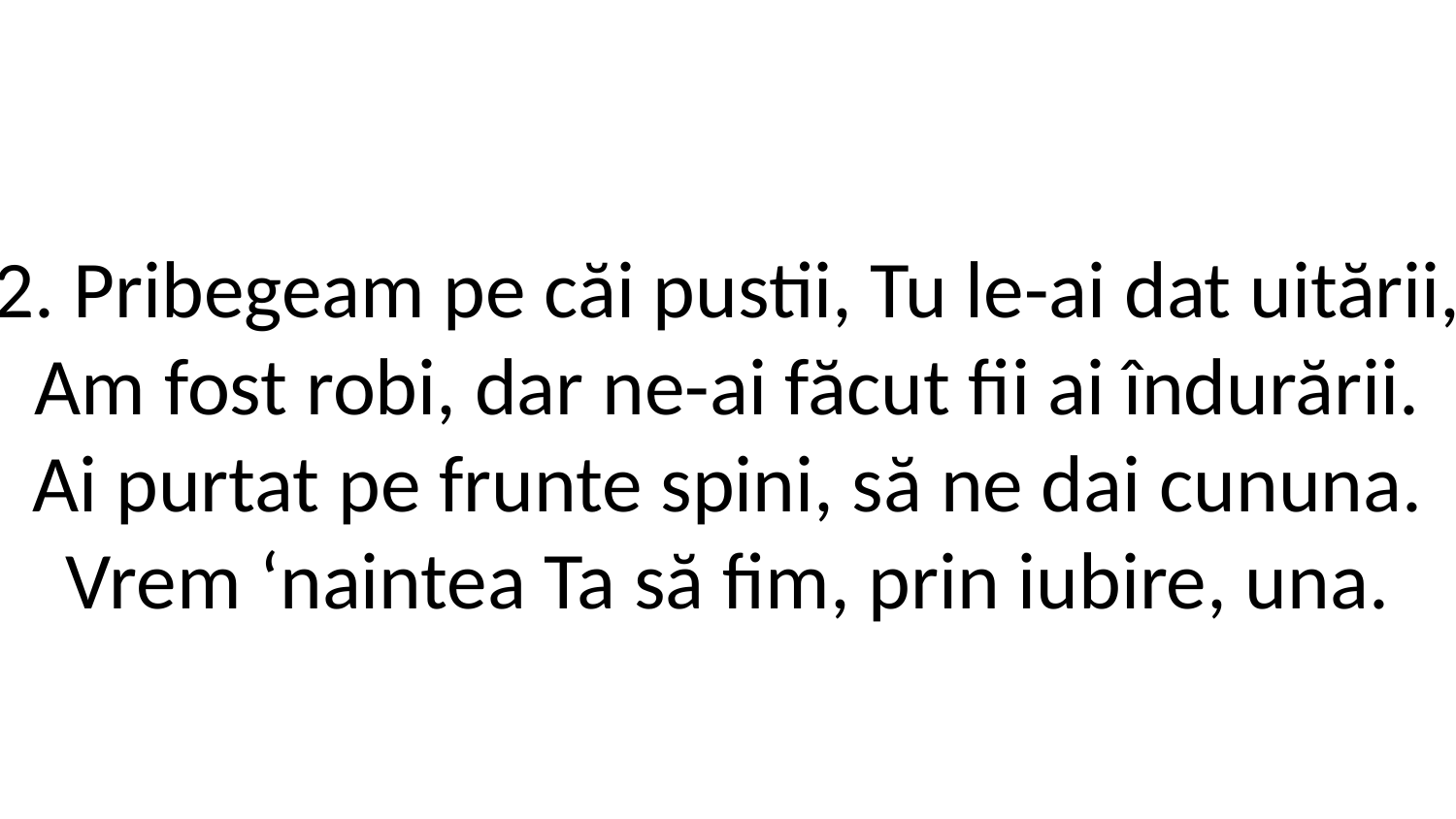

2. Pribegeam pe căi pustii, Tu le-ai dat uitării,
Am fost robi, dar ne-ai făcut fii ai îndurării.
Ai purtat pe frunte spini, să ne dai cununa.
Vrem ‘naintea Ta să fim, prin iubire, una.